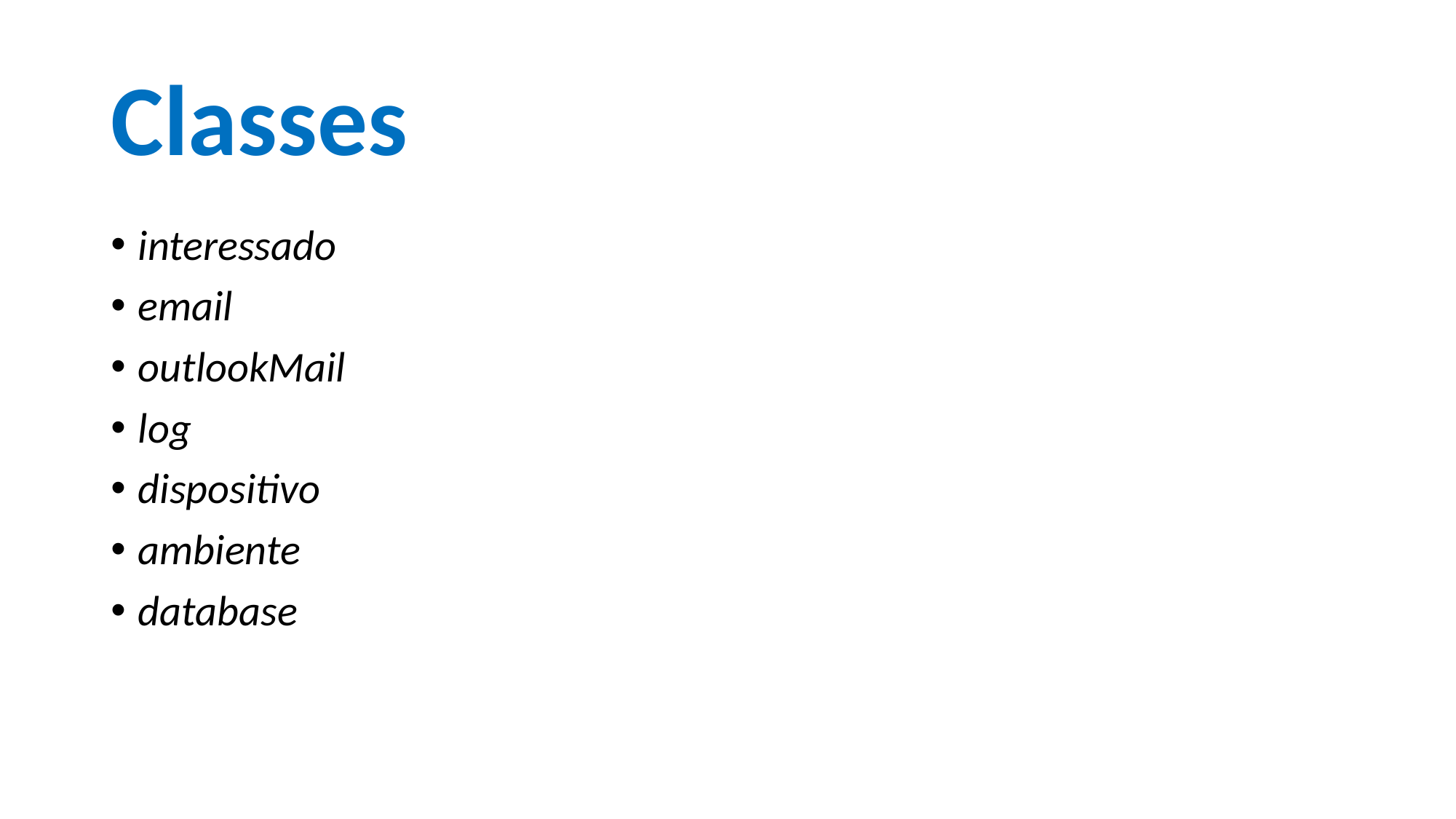

# Classes
interessado
email
outlookMail
log
dispositivo
ambiente
database